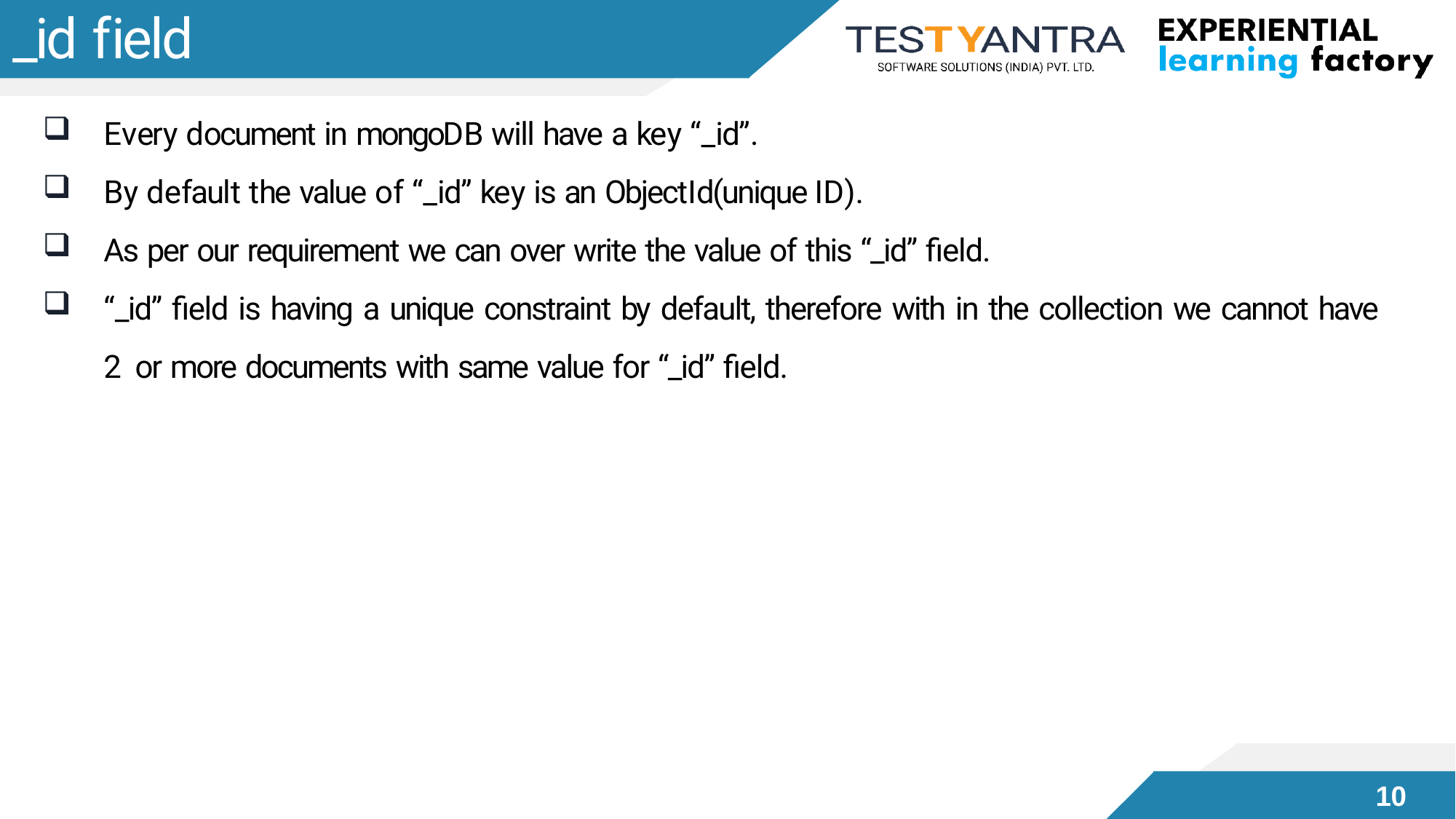

# _id field
Every document in mongoDB will have a key “_id”.
By default the value of “_id” key is an ObjectId(unique ID).
As per our requirement we can over write the value of this “_id” field.
“_id” field is having a unique constraint by default, therefore with in the collection we cannot have 2  or more documents with same value for “_id” field.
10